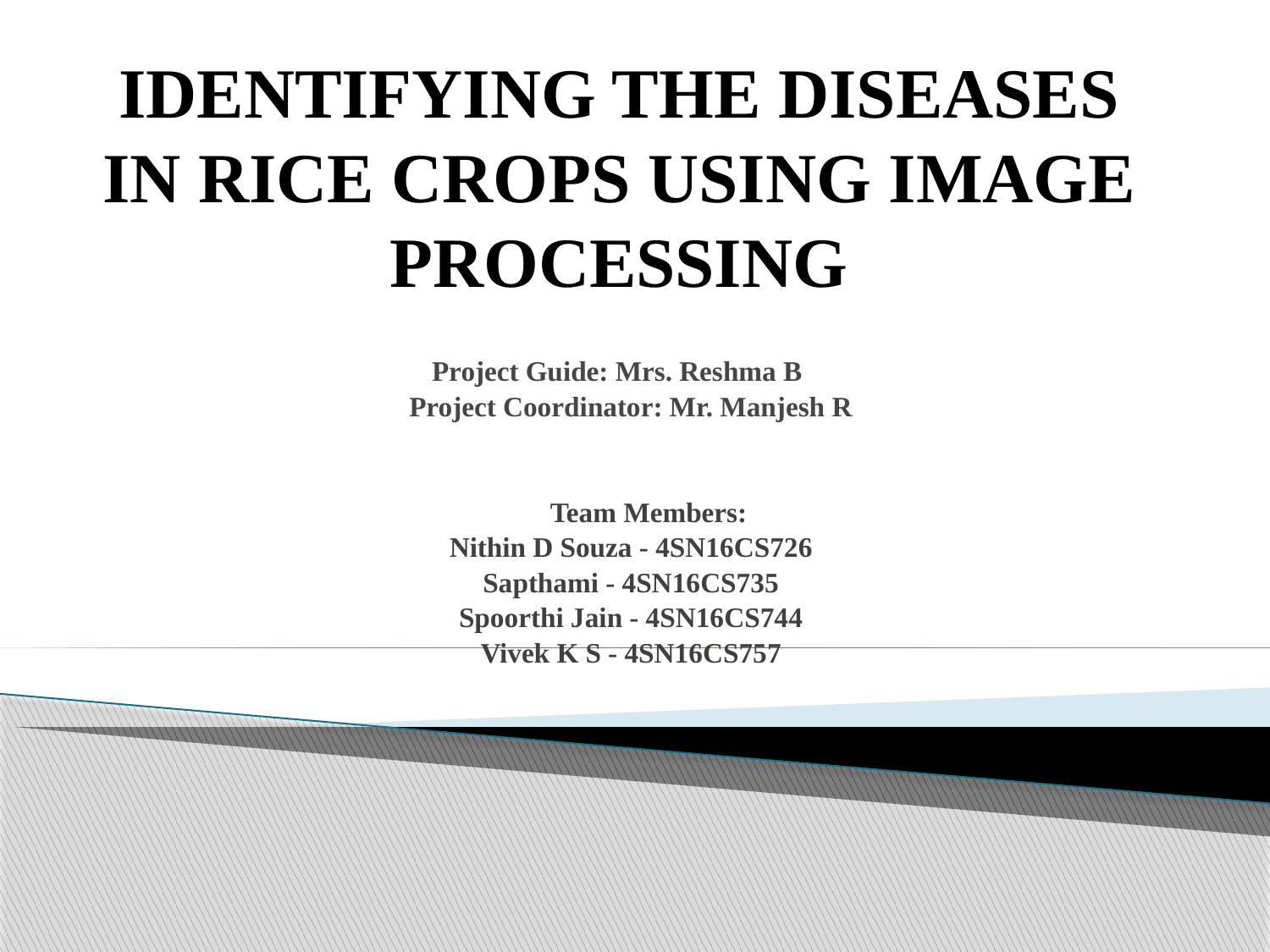

# IDENTIFYING THE DISEASES IN RICE CROPS USING IMAGE PROCESSING
Project Guide: Mrs. Reshma B
Project Coordinator: Mr. Manjesh R

     Team Members:
Nithin D Souza - 4SN16CS726
Sapthami - 4SN16CS735
Spoorthi Jain - 4SN16CS744
Vivek K S - 4SN16CS757